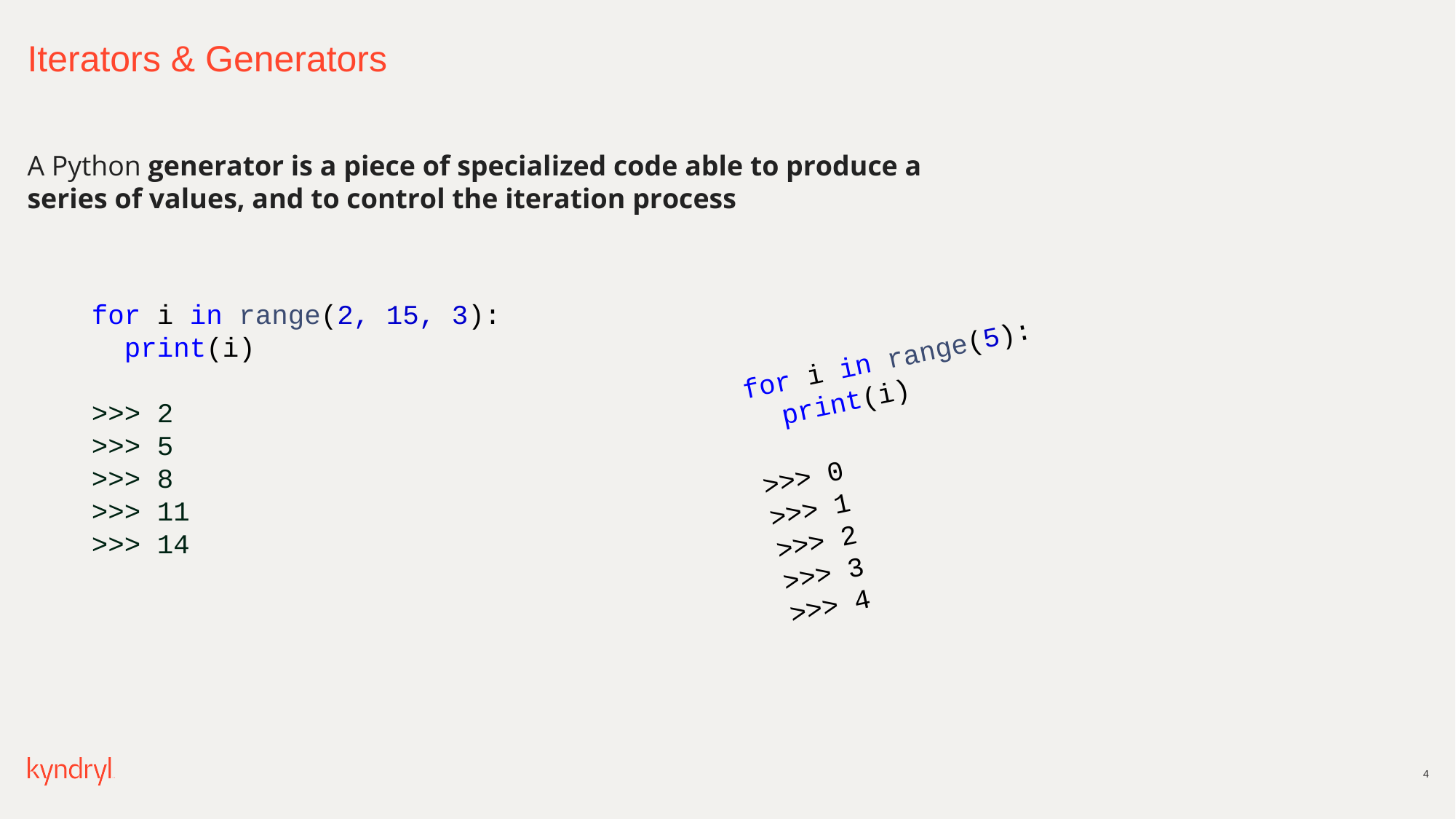

# Iterators & Generators
A Python generator is a piece of specialized code able to produce a series of values, and to control the iteration process
for i in range(5):
  print(i)
>>> 0
>>> 1
>>> 2
>>> 3
>>> 4

for i in range(2, 15, 3):
  print(i)

>>> 2
>>> 5
>>> 8
>>> 11
>>> 14
4